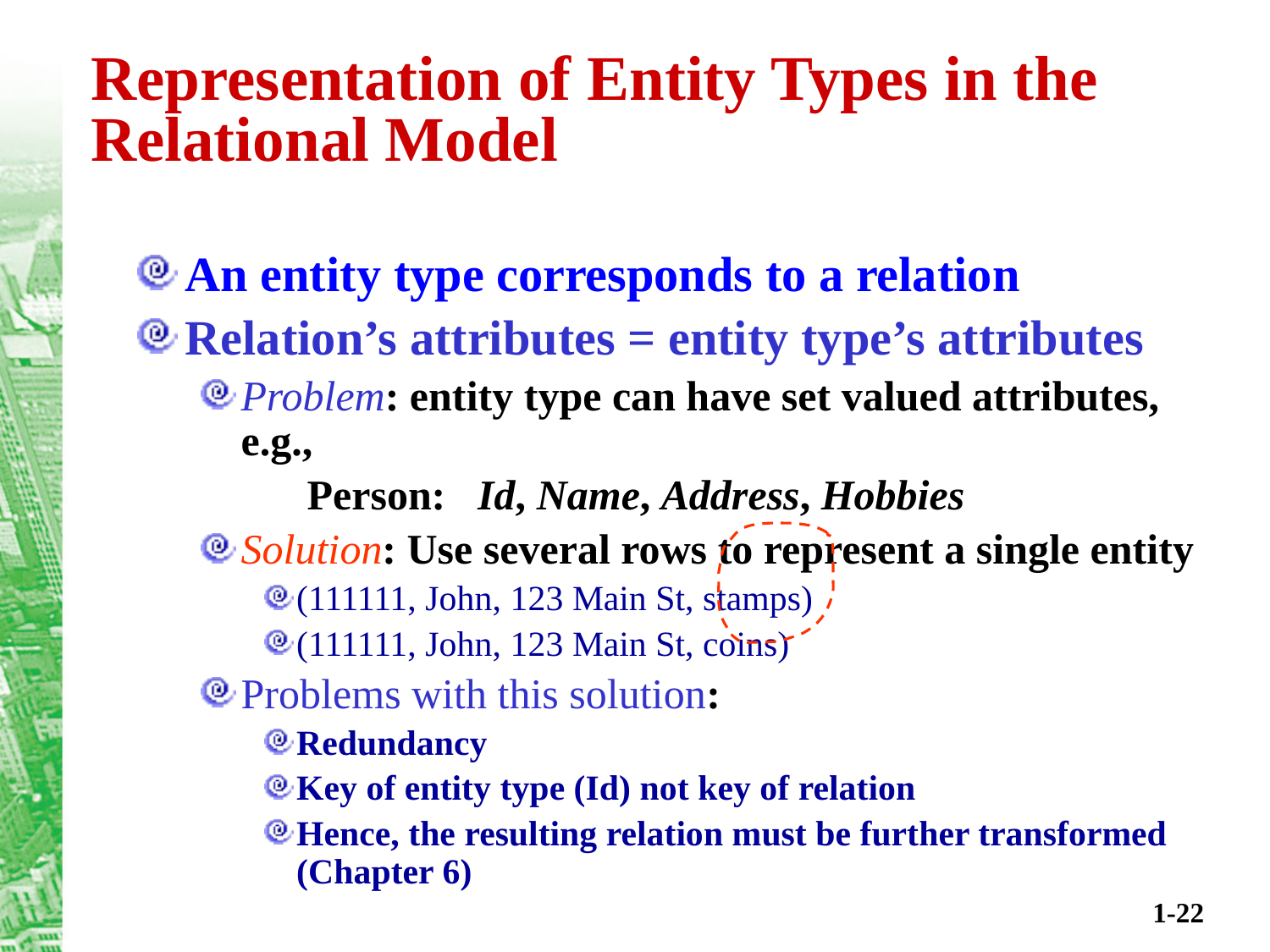

# Representation of Entity Types in the Relational Model
An entity type corresponds to a relation
Relation’s attributes = entity type’s attributes
Problem: entity type can have set valued attributes, e.g.,
          Person:   Id, Name, Address, Hobbies
Solution: Use several rows to represent a single entity
(111111, John, 123 Main St, stamps)
(111111, John, 123 Main St, coins)
Problems with this solution:
Redundancy
Key of entity type (Id) not key of relation
Hence, the resulting relation must be further transformed (Chapter 6)

1-22